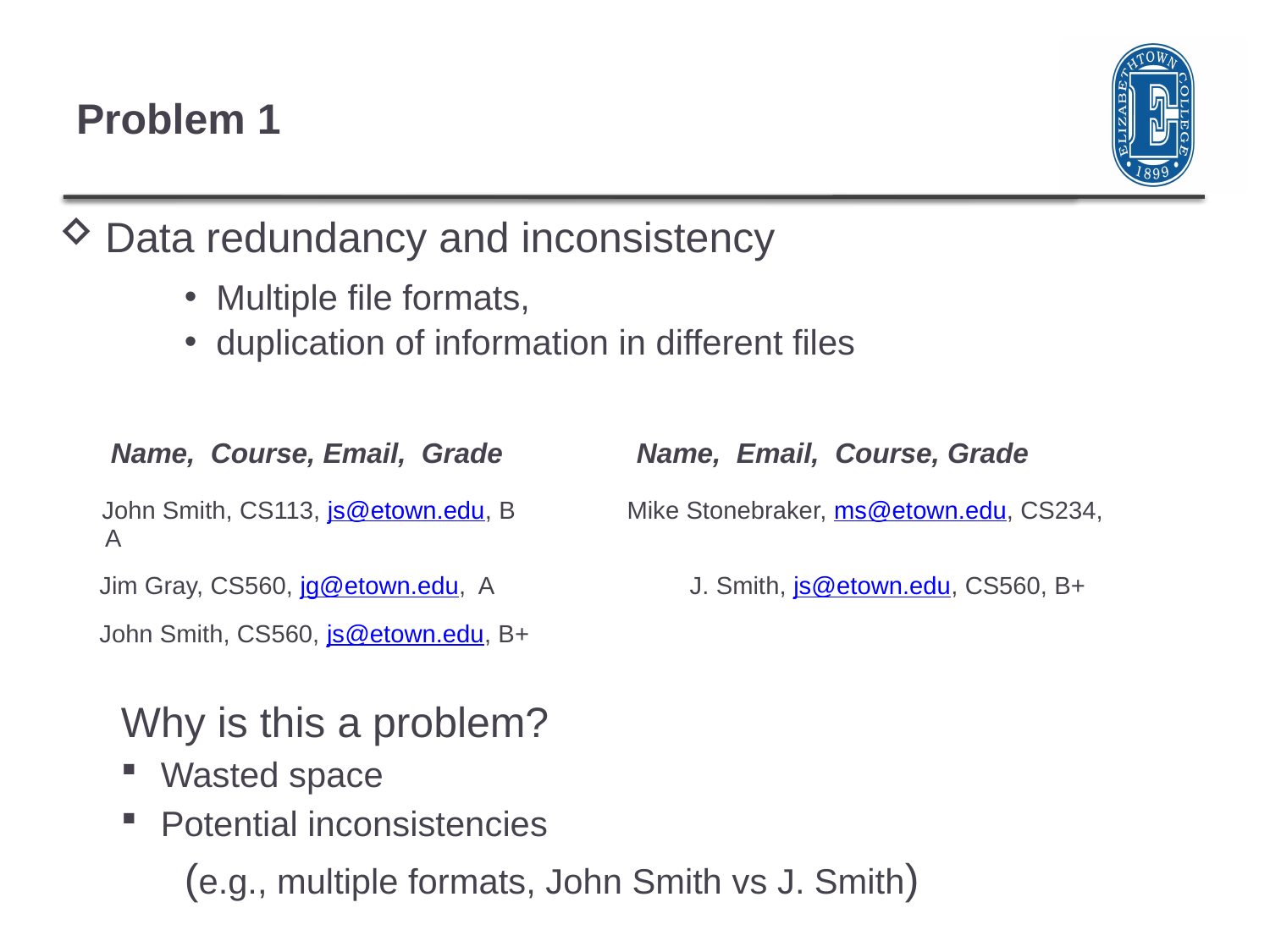

# Problem 1
Data redundancy and inconsistency
Multiple file formats,
duplication of information in different files

      Name,  Course, Email,  Grade 	   Name,  Email,  Course, Grade
     John Smith, CS113, js@etown.edu, B	  Mike Stonebraker, ms@etown.edu, CS234, A
      Jim Gray, CS560, jg@etown.edu,  A	           J. Smith, js@etown.edu, CS560, B+
      John Smith, CS560, js@etown.edu, B+

Why is this a problem?
Wasted space
Potential inconsistencies
(e.g., multiple formats, John Smith vs J. Smith)